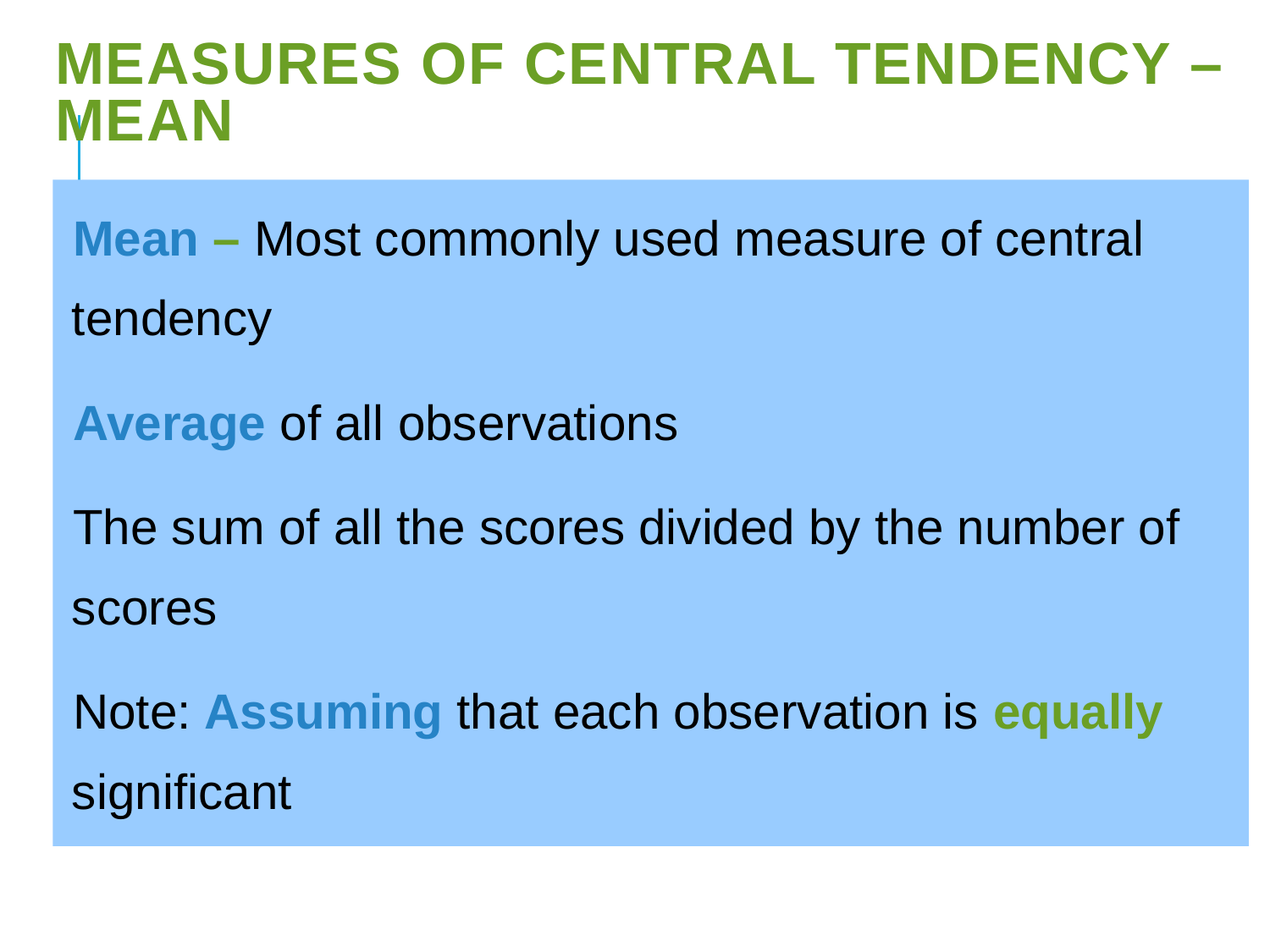

# Measures of Central Tendency – Mean
Mean – Most commonly used measure of central tendency
Average of all observations
The sum of all the scores divided by the number of scores
Note: Assuming that each observation is equally significant